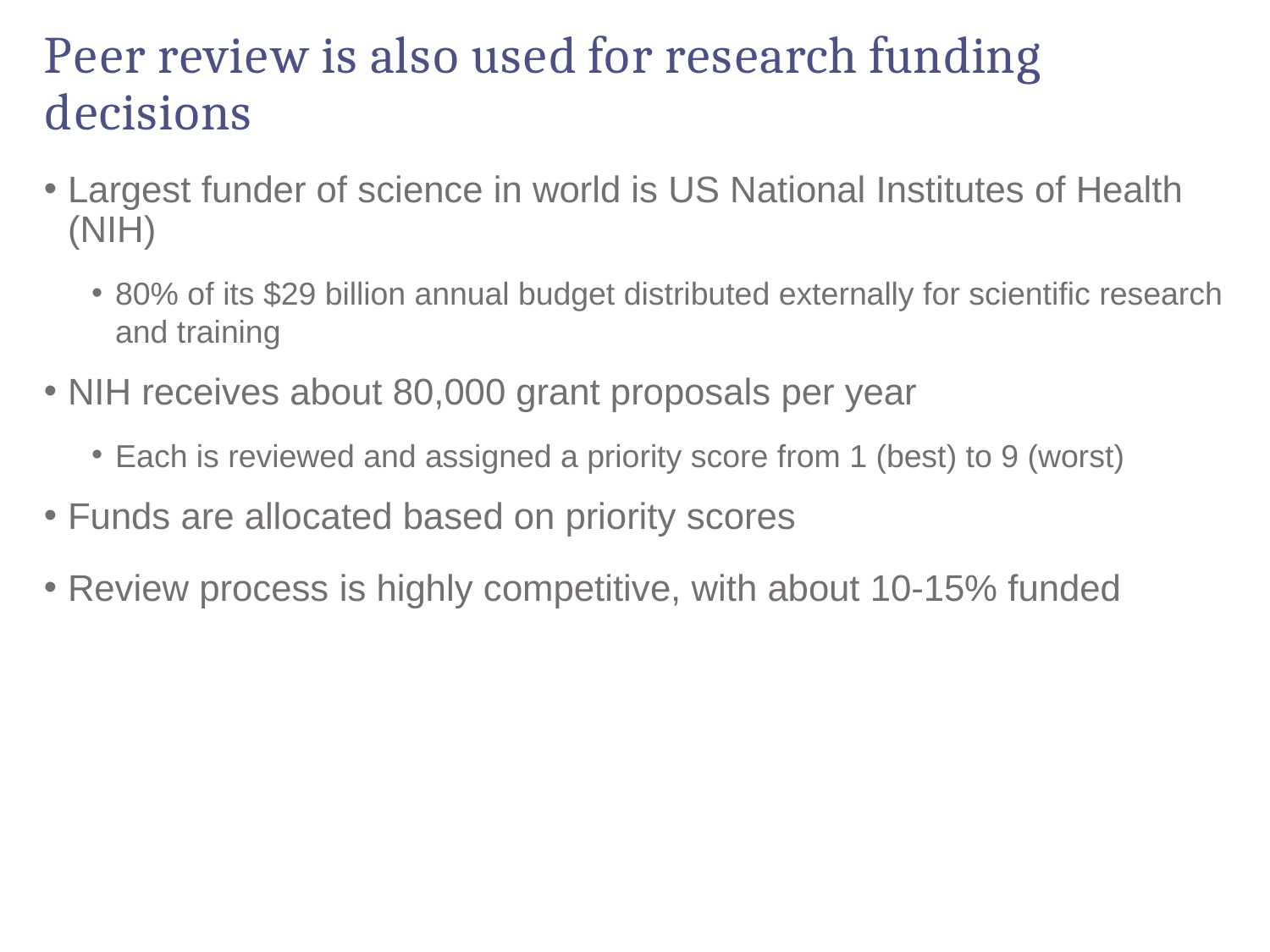

# Peer review is also used for research funding decisions
Largest funder of science in world is US National Institutes of Health (NIH)
80% of its $29 billion annual budget distributed externally for scientific research and training
NIH receives about 80,000 grant proposals per year
Each is reviewed and assigned a priority score from 1 (best) to 9 (worst)
Funds are allocated based on priority scores
Review process is highly competitive, with about 10-15% funded